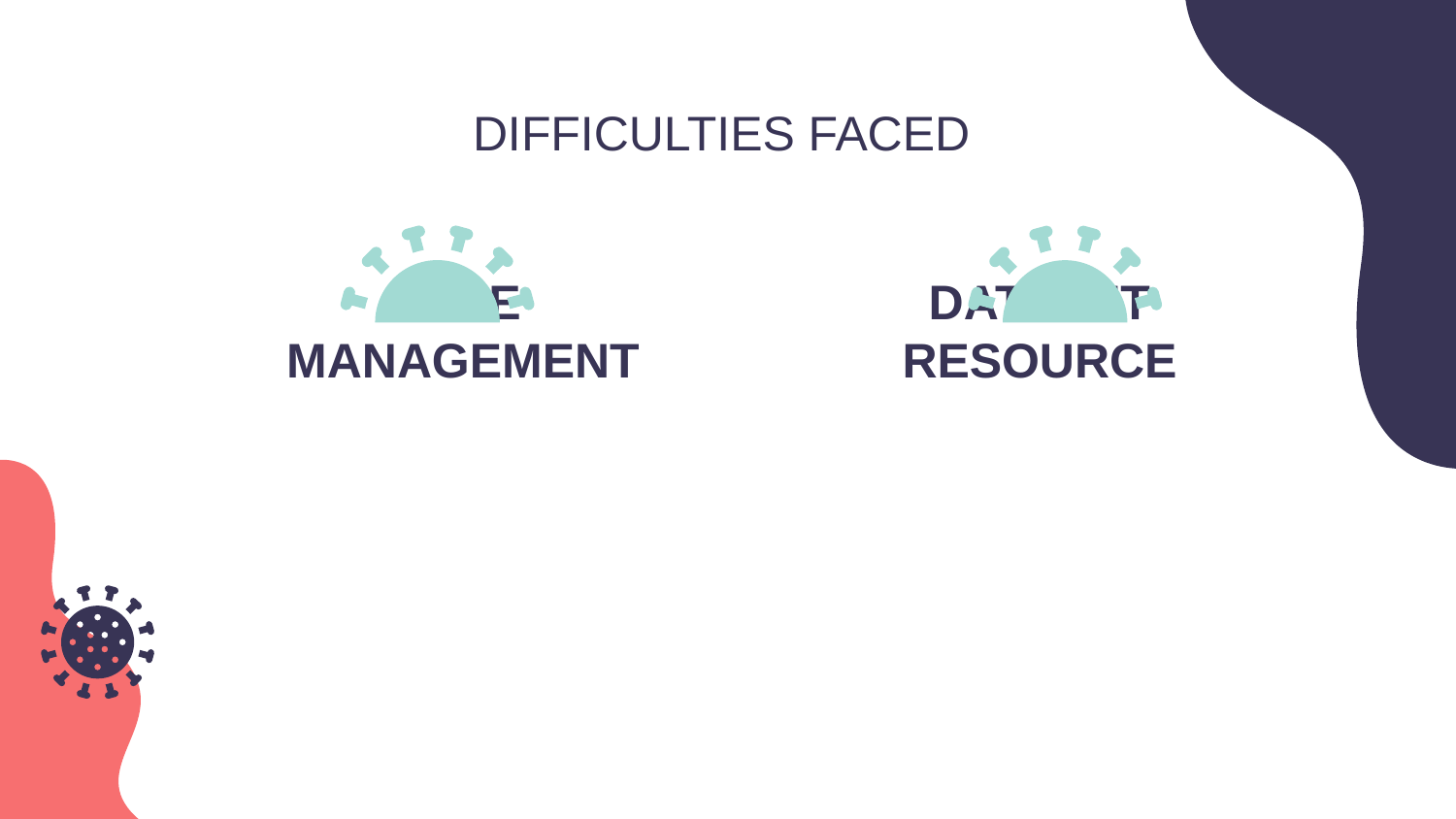

DIFFICULTIES FACED

TIME MANAGEMENT
# DATASET RESOURCE